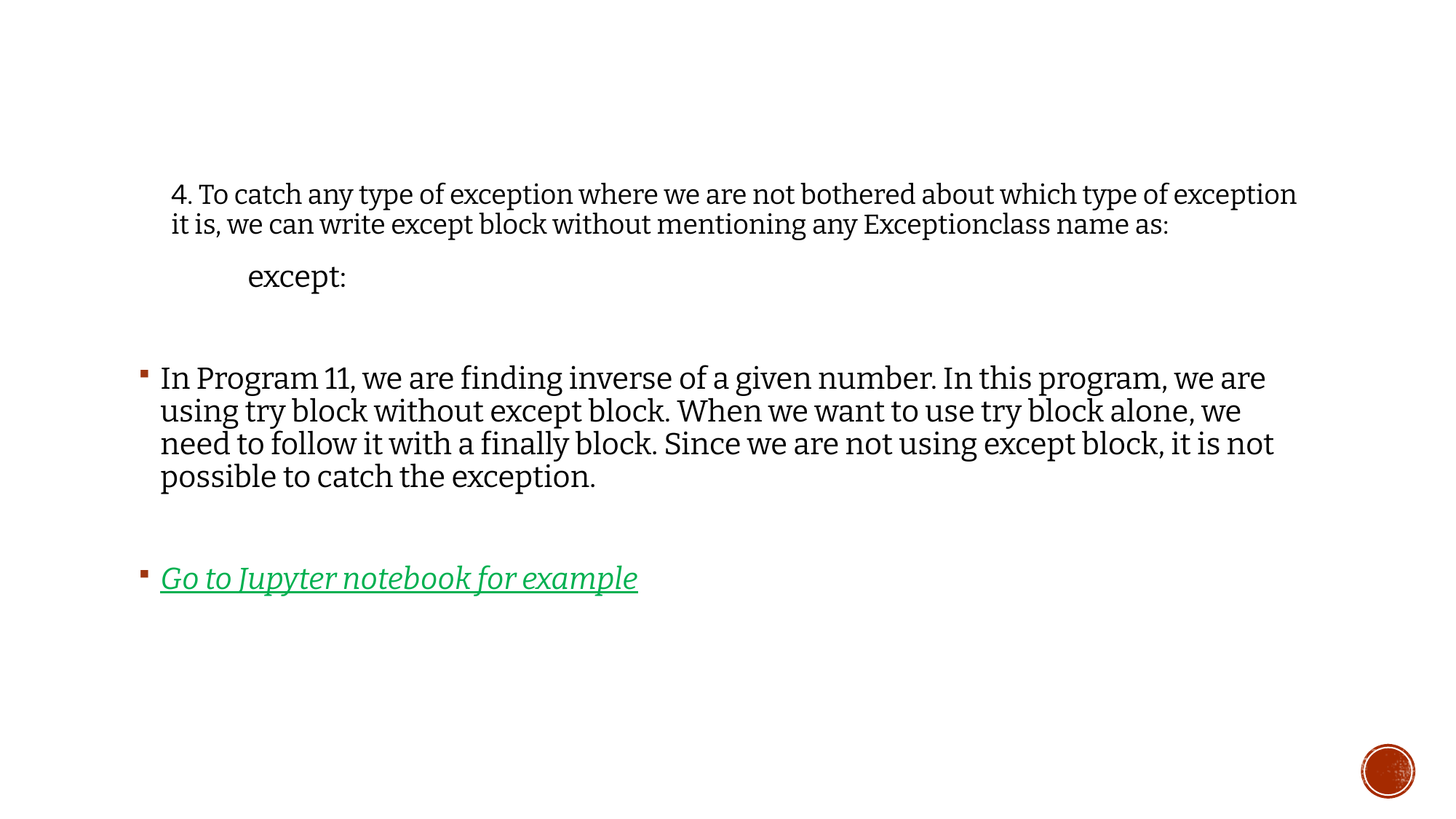

4. To catch any type of exception where we are not bothered about which type of exception it is, we can write except block without mentioning any Exceptionclass name as:
	except:

In Program 11, we are finding inverse of a given number. In this program, we are using try block without except block. When we want to use try block alone, we need to follow it with a finally block. Since we are not using except block, it is not possible to catch the exception.

Go to Jupyter notebook for example